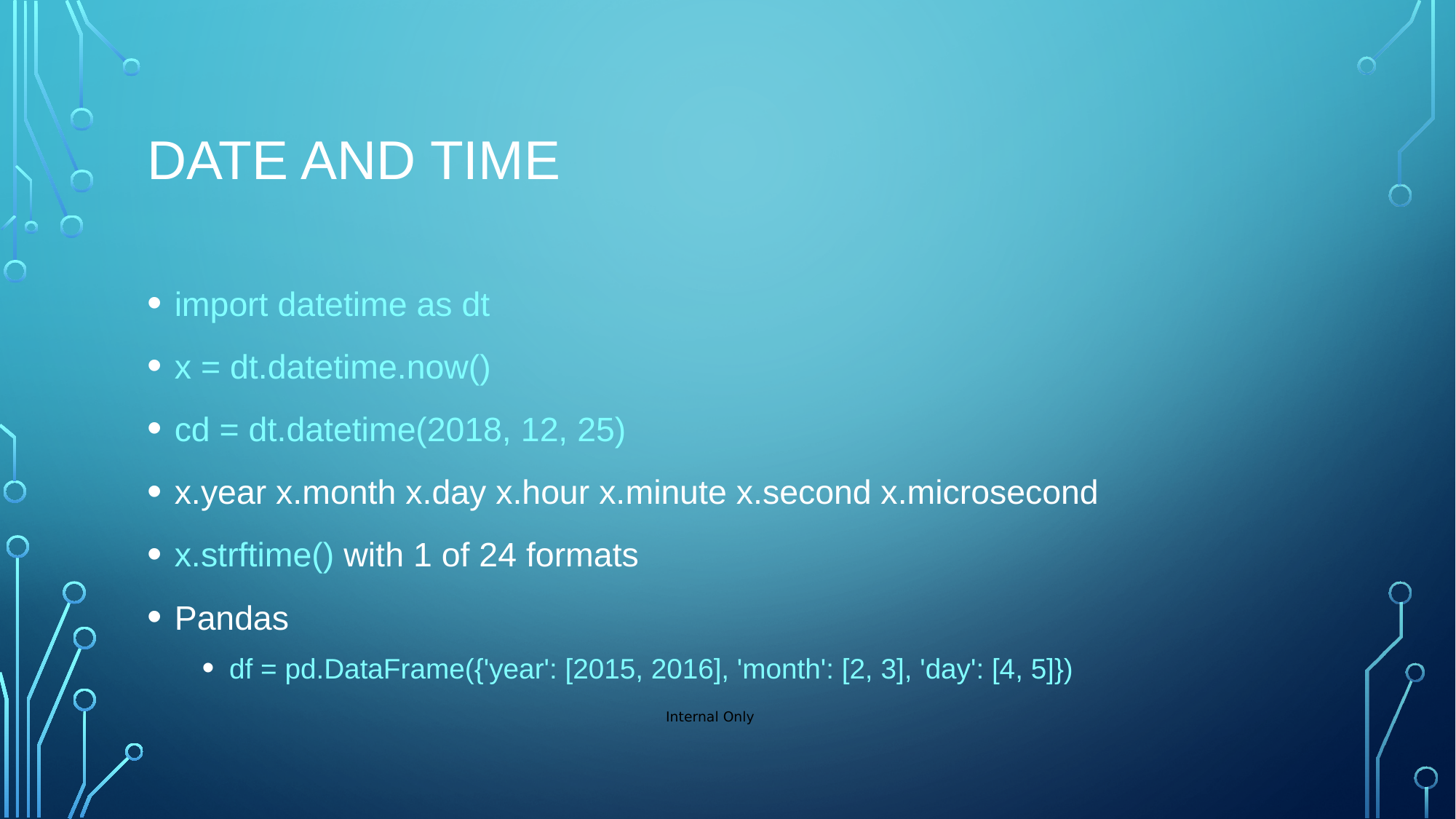

# Date and Time
import datetime as dt
x = dt.datetime.now()
cd = dt.datetime(2018, 12, 25)
x.year x.month x.day x.hour x.minute x.second x.microsecond
x.strftime() with 1 of 24 formats
Pandas
df = pd.DataFrame({'year': [2015, 2016], 'month': [2, 3], 'day': [4, 5]})
Internal Only